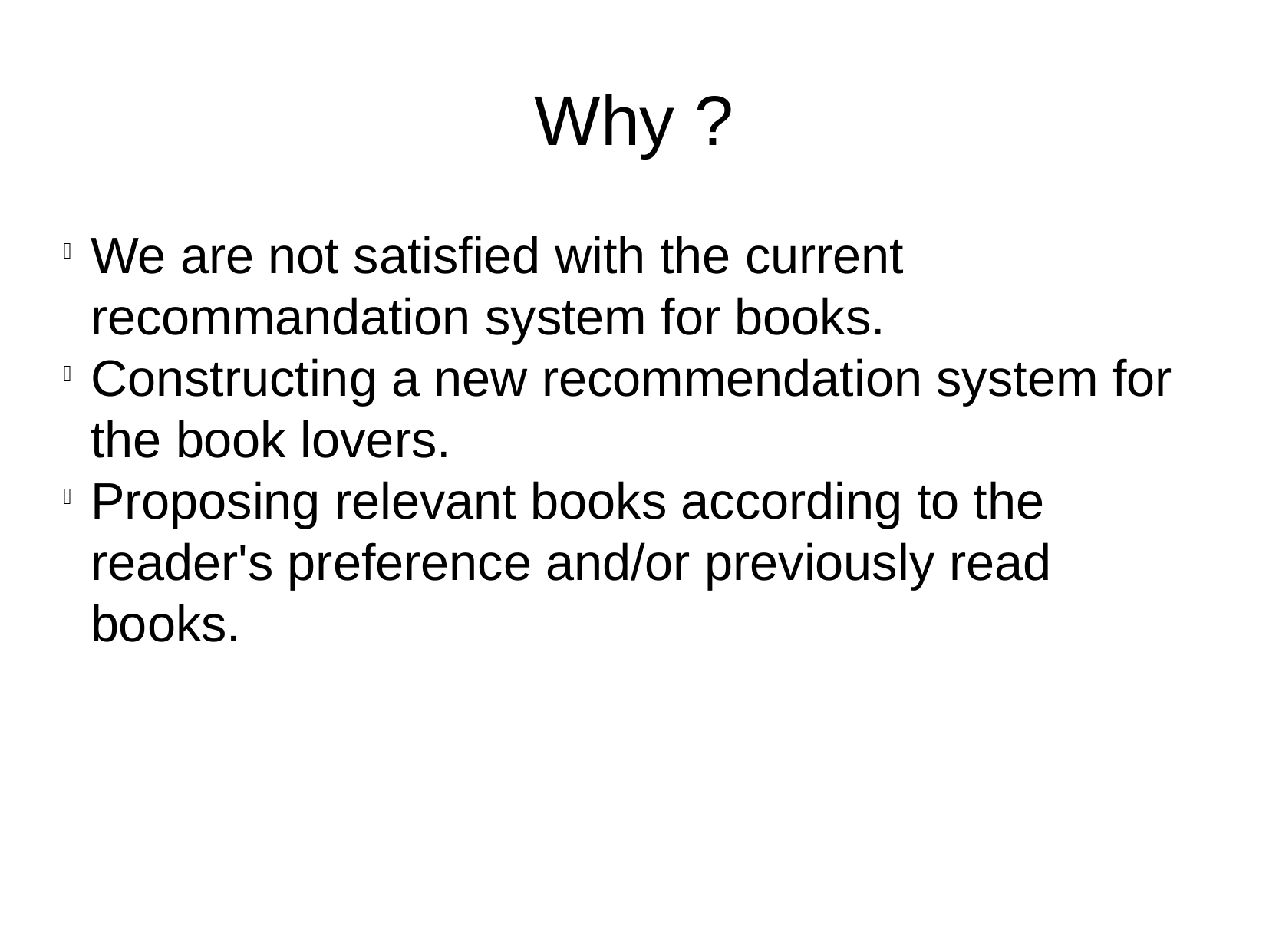

Why ?
We are not satisfied with the current recommandation system for books.
Constructing a new recommendation system for the book lovers.
Proposing relevant books according to the reader's preference and/or previously read books.